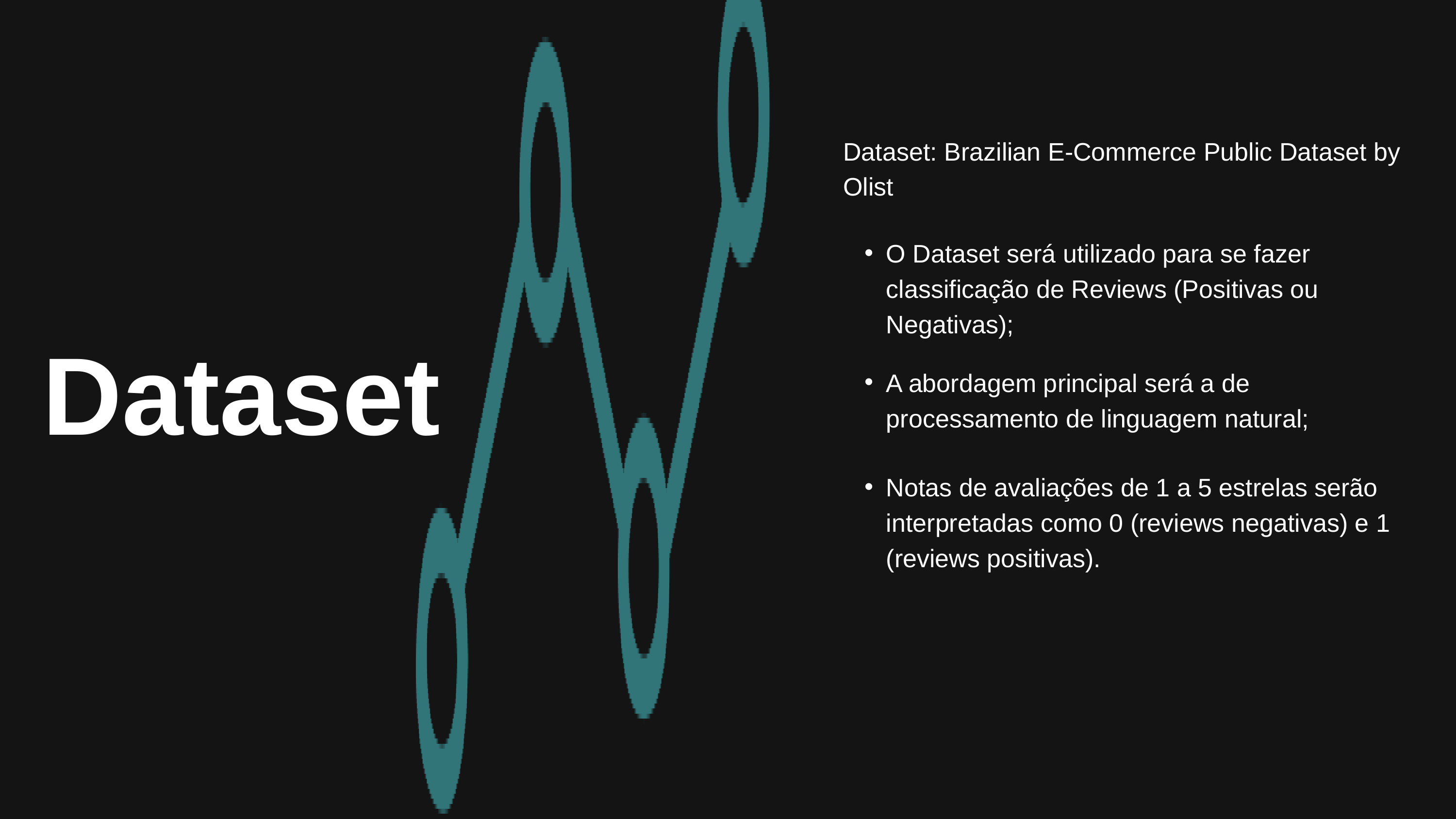

Dataset: Brazilian E-Commerce Public Dataset by Olist

O Dataset será utilizado para se fazer classificação de Reviews (Positivas ou Negativas);
Dataset

A abordagem principal será a de processamento de linguagem natural;
Notas de avaliações de 1 a 5 estrelas serão interpretadas como 0 (reviews negativas) e 1 (reviews positivas).